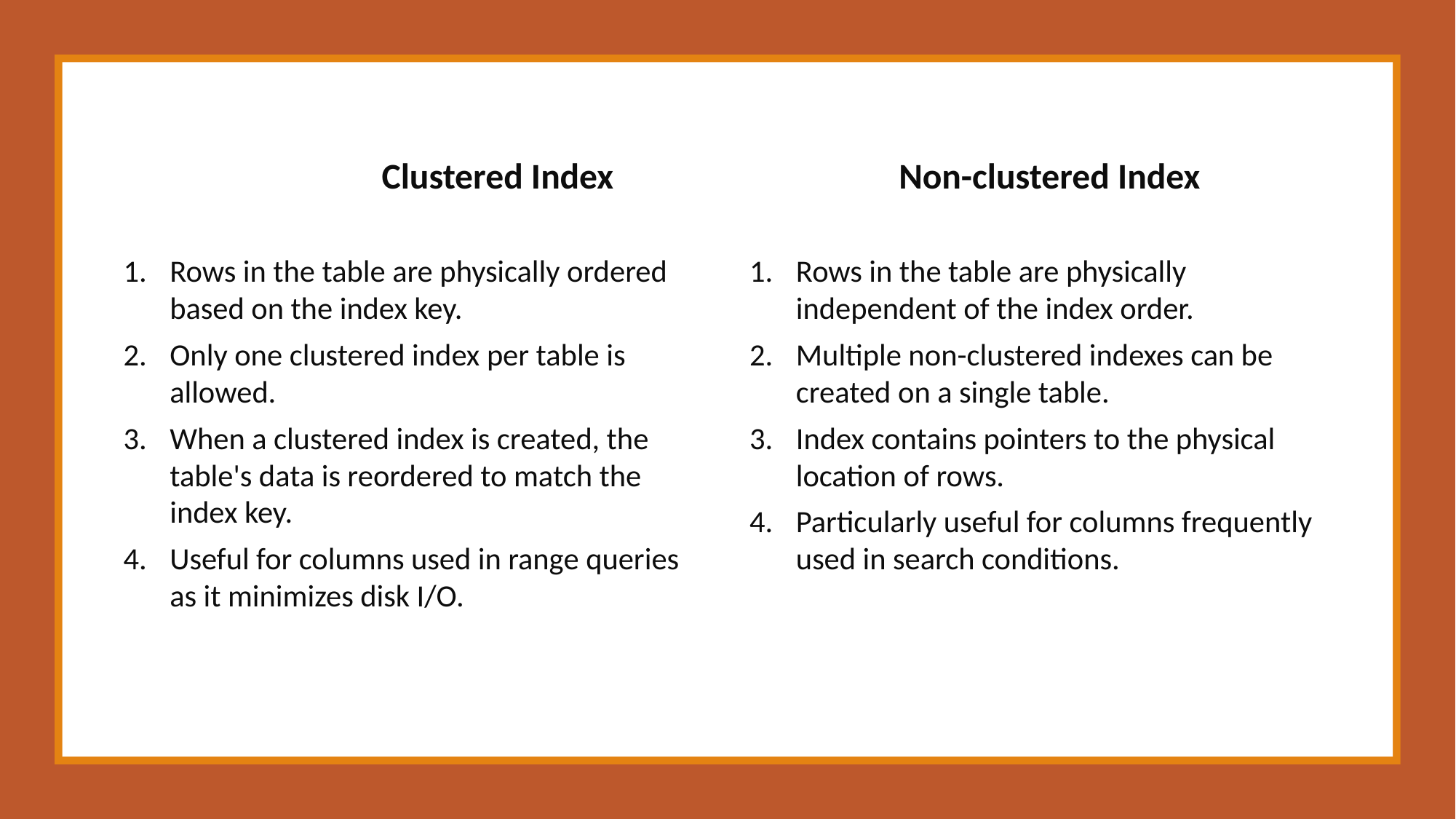

Clustered Index

Rows in the table are physically ordered based on the index key.
Only one clustered index per table is allowed.
When a clustered index is created, the table's data is reordered to match the index key.
Useful for columns used in range queries as it minimizes disk I/O.

Non-clustered Index

Rows in the table are physically independent of the index order.
Multiple non-clustered indexes can be created on a single table.
Index contains pointers to the physical location of rows.
Particularly useful for columns frequently used in search conditions.